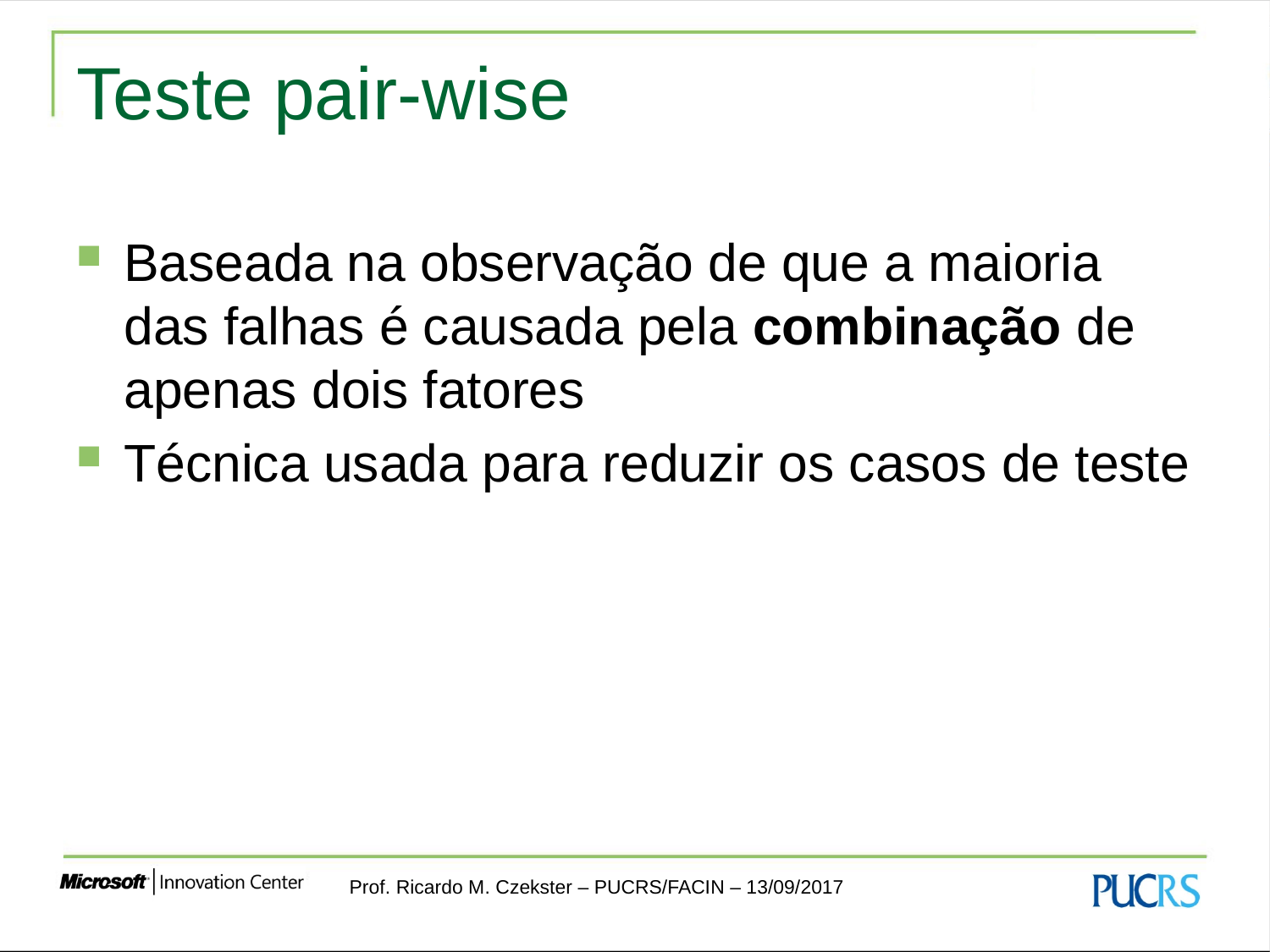

# Teste pair-wise
Baseada na observação de que a maioria das falhas é causada pela combinação de apenas dois fatores
Técnica usada para reduzir os casos de teste